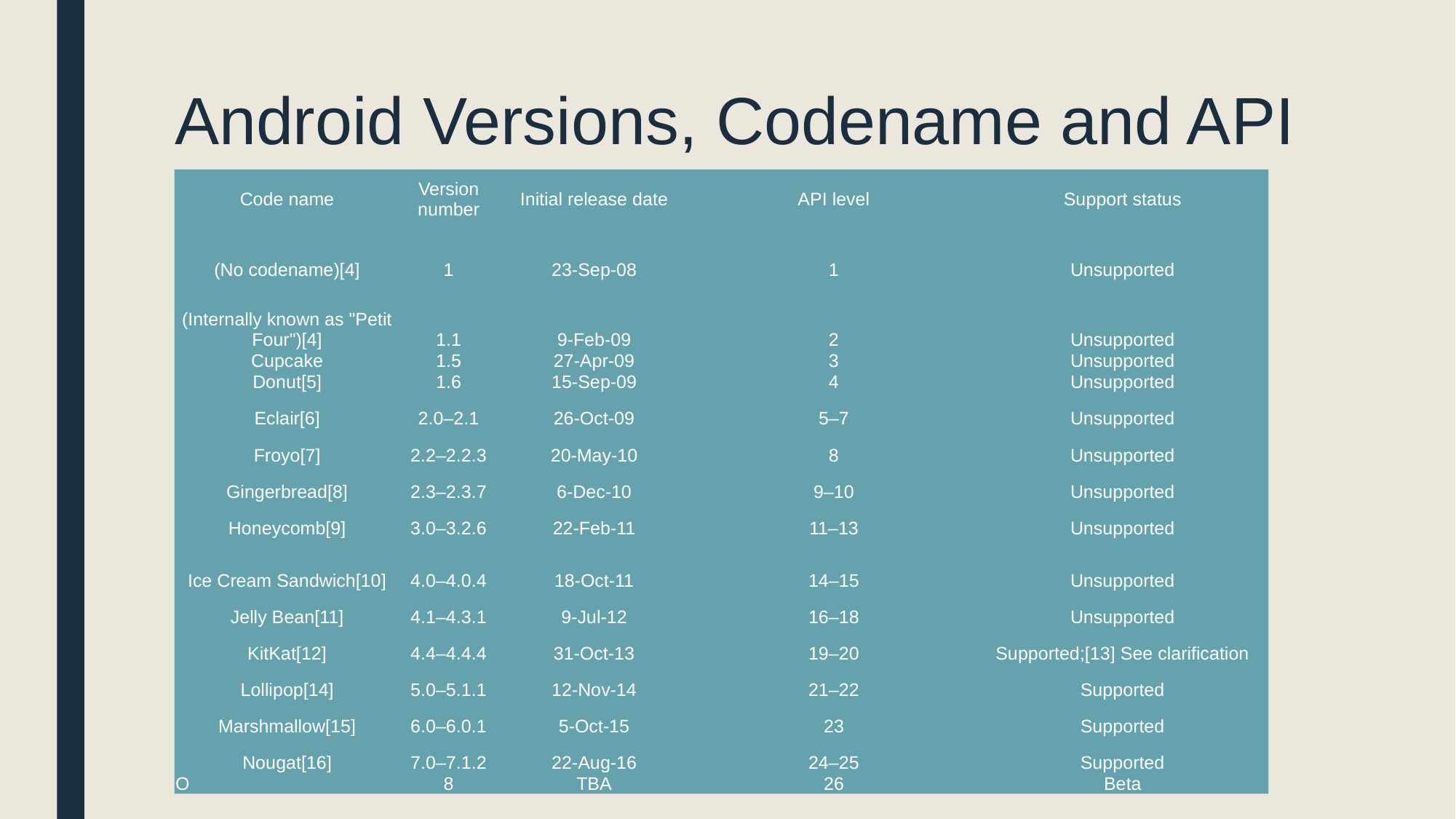

# Android Versions, Codename and API
| Code name | Version number | Initial release date | API level | Support status |
| --- | --- | --- | --- | --- |
| (No codename)[4] | 1 | 23-Sep-08 | 1 | Unsupported |
| (Internally known as "Petit Four")[4] | 1.1 | 9-Feb-09 | 2 | Unsupported |
| Cupcake | 1.5 | 27-Apr-09 | 3 | Unsupported |
| Donut[5] | 1.6 | 15-Sep-09 | 4 | Unsupported |
| Eclair[6] | 2.0–2.1 | 26-Oct-09 | 5–7 | Unsupported |
| Froyo[7] | 2.2–2.2.3 | 20-May-10 | 8 | Unsupported |
| Gingerbread[8] | 2.3–2.3.7 | 6-Dec-10 | 9–10 | Unsupported |
| Honeycomb[9] | 3.0–3.2.6 | 22-Feb-11 | 11–13 | Unsupported |
| Ice Cream Sandwich[10] | 4.0–4.0.4 | 18-Oct-11 | 14–15 | Unsupported |
| Jelly Bean[11] | 4.1–4.3.1 | 9-Jul-12 | 16–18 | Unsupported |
| KitKat[12] | 4.4–4.4.4 | 31-Oct-13 | 19–20 | Supported;[13] See clarification |
| Lollipop[14] | 5.0–5.1.1 | 12-Nov-14 | 21–22 | Supported |
| Marshmallow[15] | 6.0–6.0.1 | 5-Oct-15 | 23 | Supported |
| Nougat[16] | 7.0–7.1.2 | 22-Aug-16 | 24–25 | Supported |
| O | 8 | TBA | 26 | Beta |